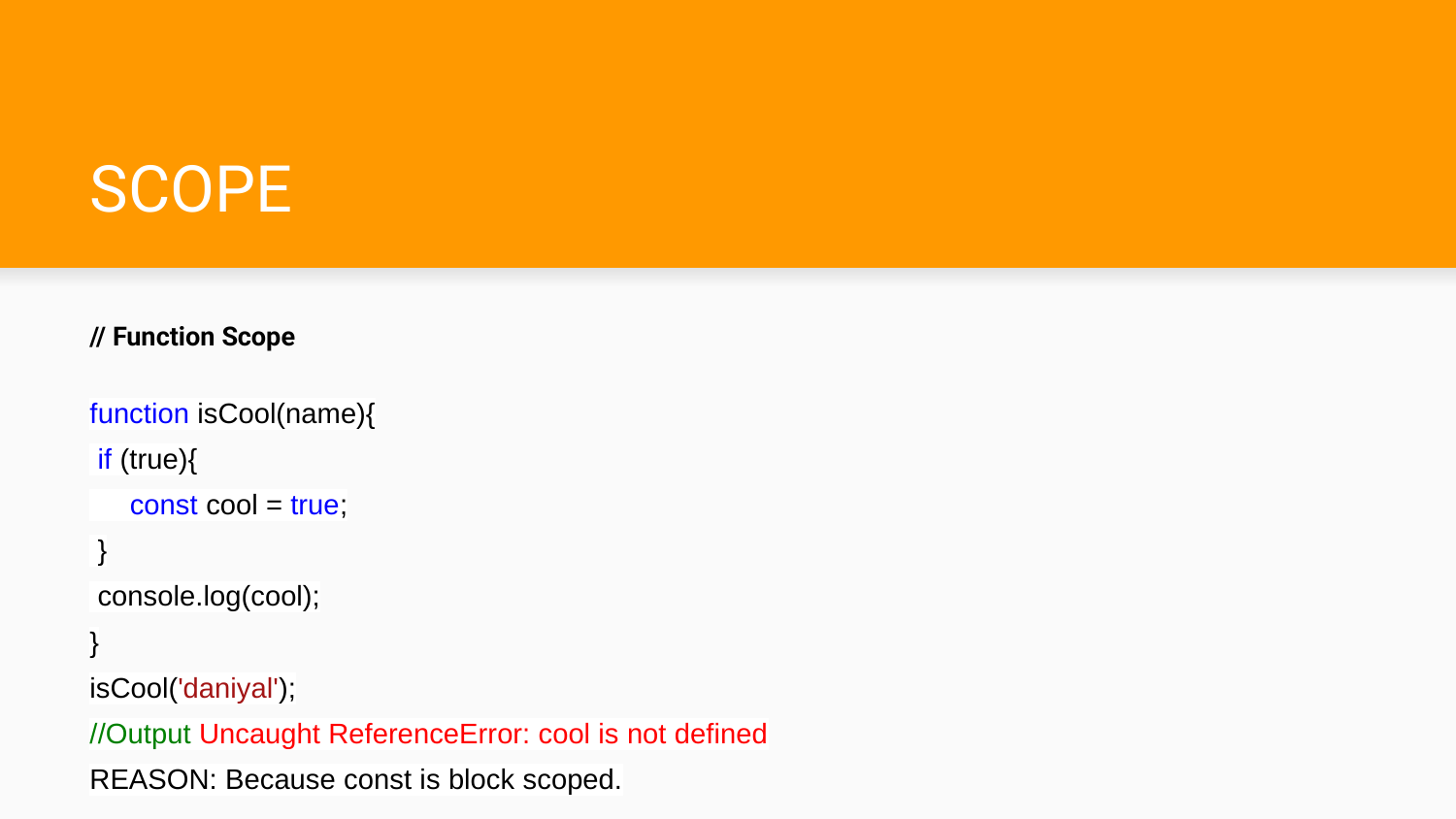

# SCOPE
// Function Scope

function isCool(name){
 if (true){
     const cool = true;
 }
 console.log(cool);
}
isCool('daniyal');
//Output Uncaught ReferenceError: cool is not defined
REASON: Because const is block scoped.